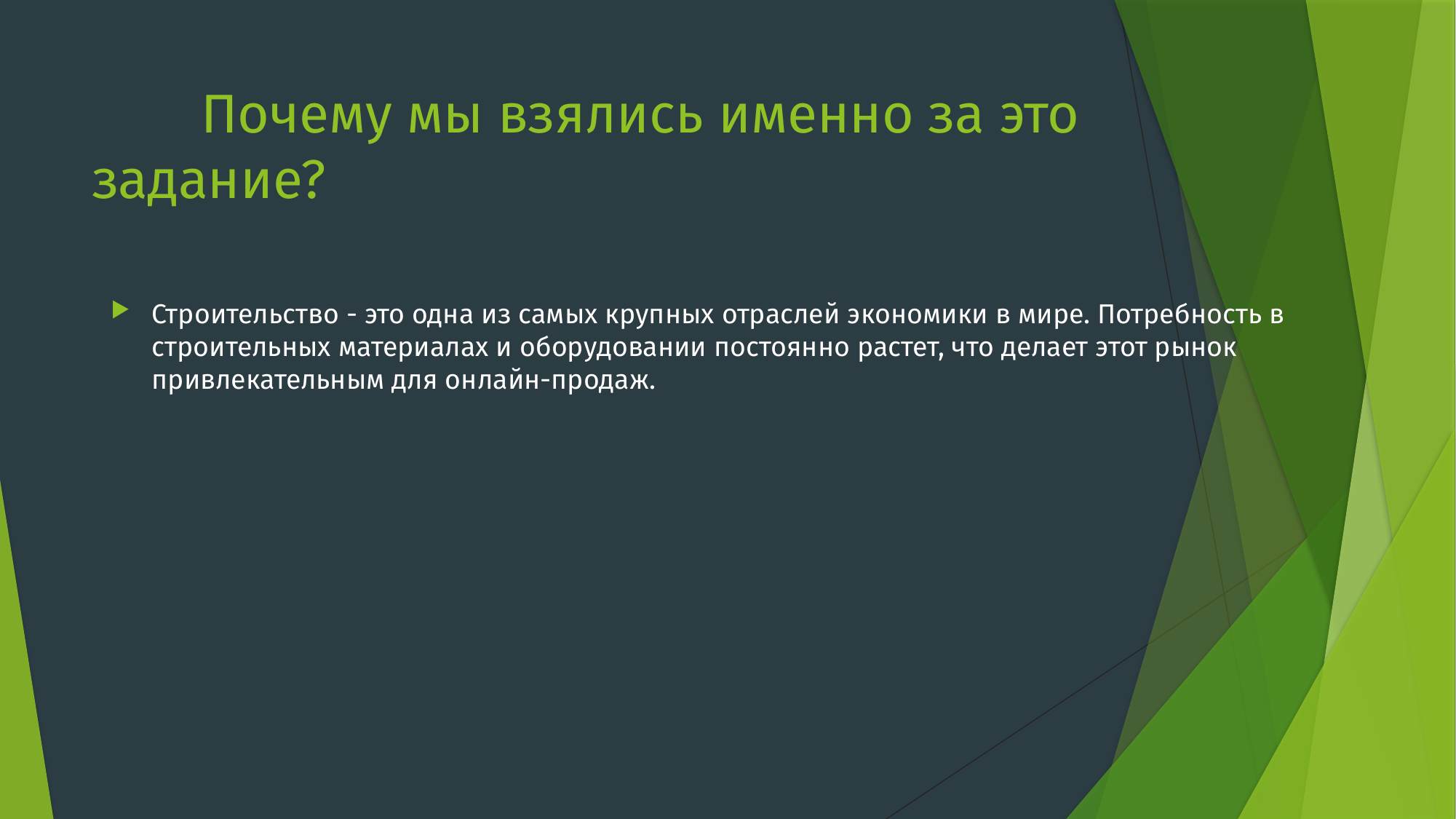

# Почему мы взялись именно за это задание?
Строительство - это одна из самых крупных отраслей экономики в мире. Потребность в строительных материалах и оборудовании постоянно растет, что делает этот рынок привлекательным для онлайн-продаж.